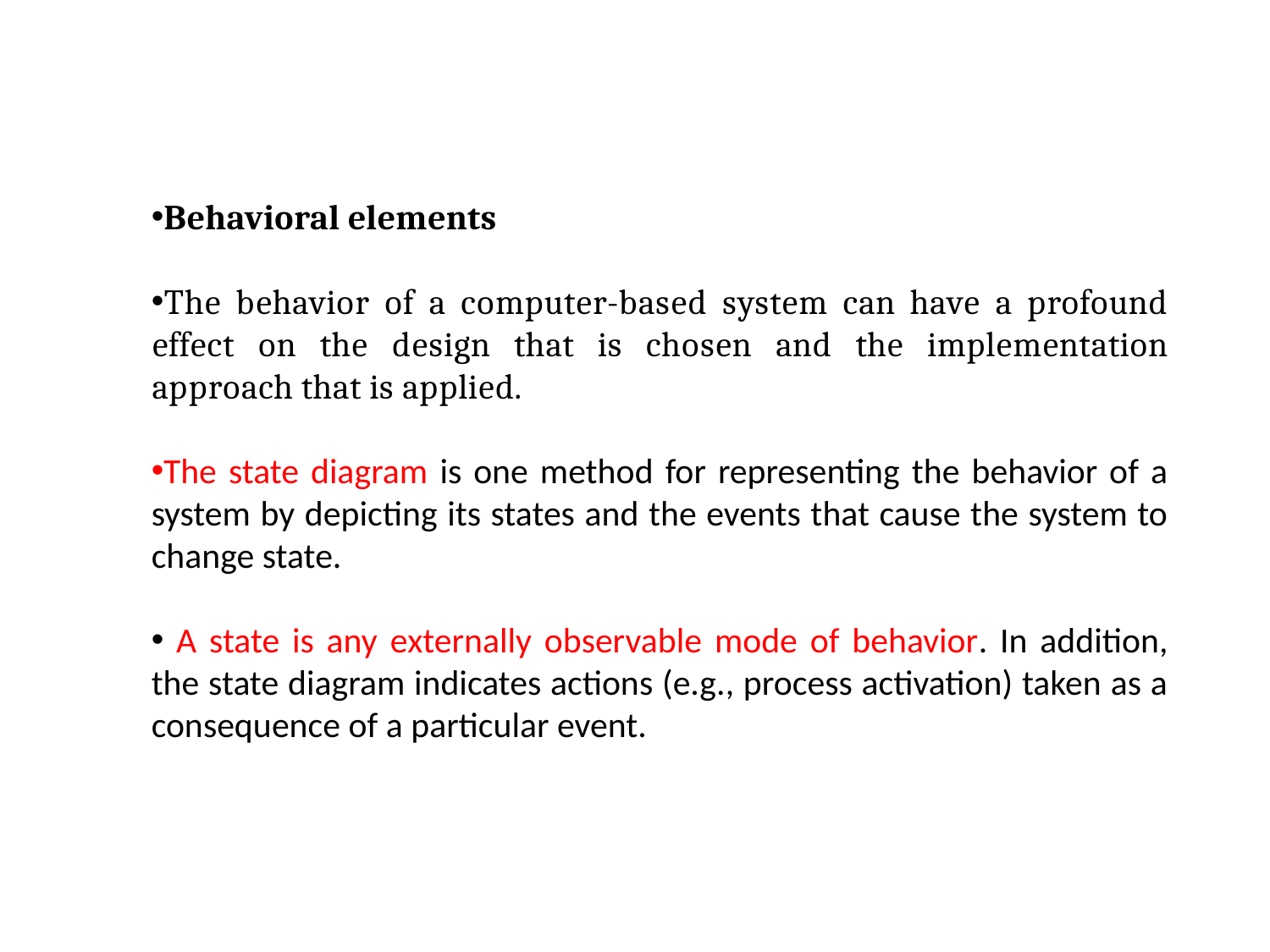

Behavioral elements

The behavior of a computer-based system can have a profound effect on the design that is chosen and the implementation approach that is applied.

The state diagram is one method for representing the behavior of a system by depicting its states and the events that cause the system to change state.

 A state is any externally observable mode of behavior. In addition, the state diagram indicates actions (e.g., process activation) taken as a consequence of a particular event.